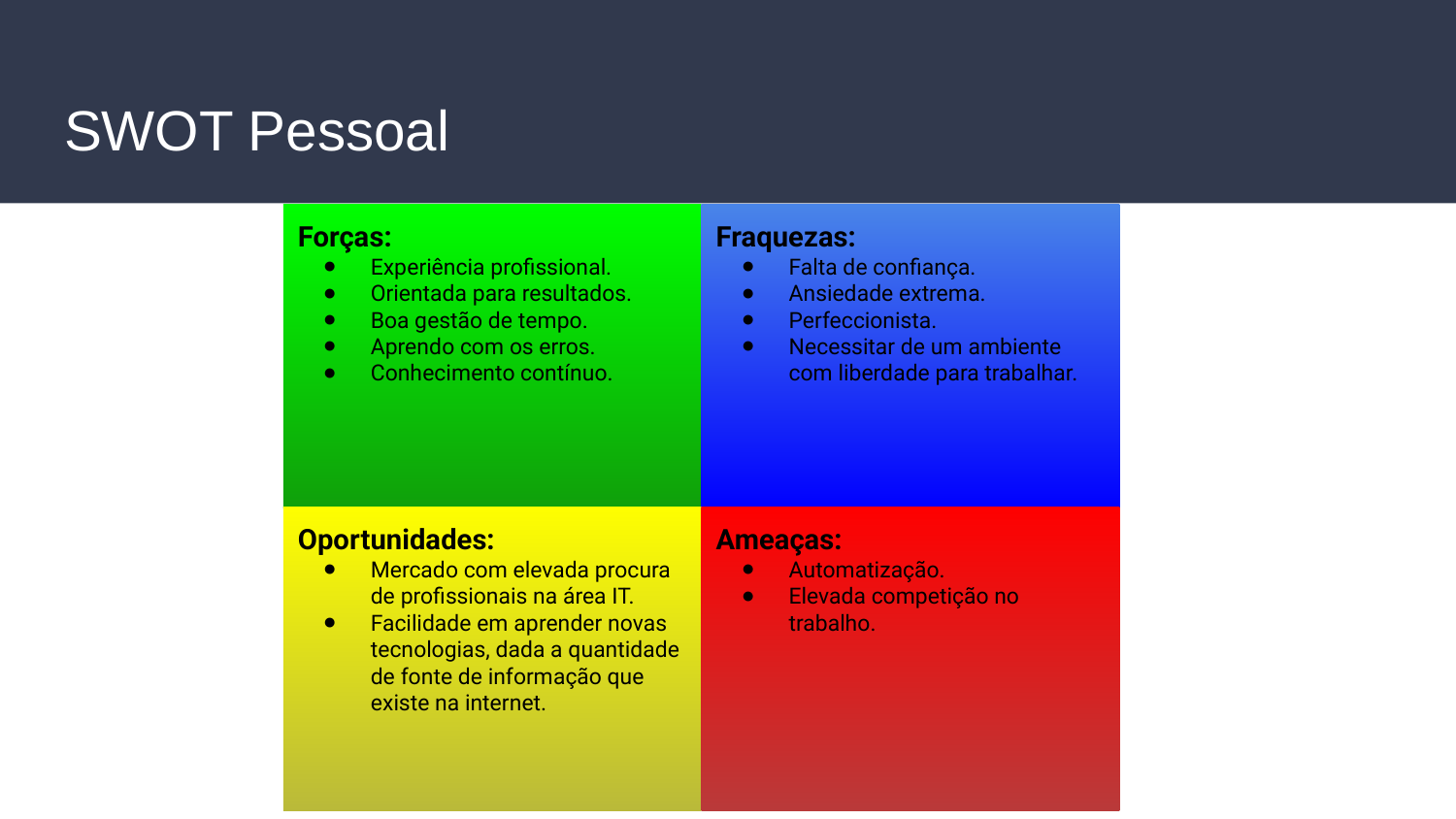

# SWOT Pessoal
Forças:
Experiência profissional.
Orientada para resultados.
Boa gestão de tempo.
Aprendo com os erros.
Conhecimento contínuo.

Fraquezas:
Falta de confiança.
Ansiedade extrema.
Perfeccionista.
Necessitar de um ambiente com liberdade para trabalhar.

Oportunidades:
Mercado com elevada procura de profissionais na área IT.
Facilidade em aprender novas tecnologias, dada a quantidade de fonte de informação que existe na internet.

Ameaças:
Automatização.
Elevada competição no trabalho.